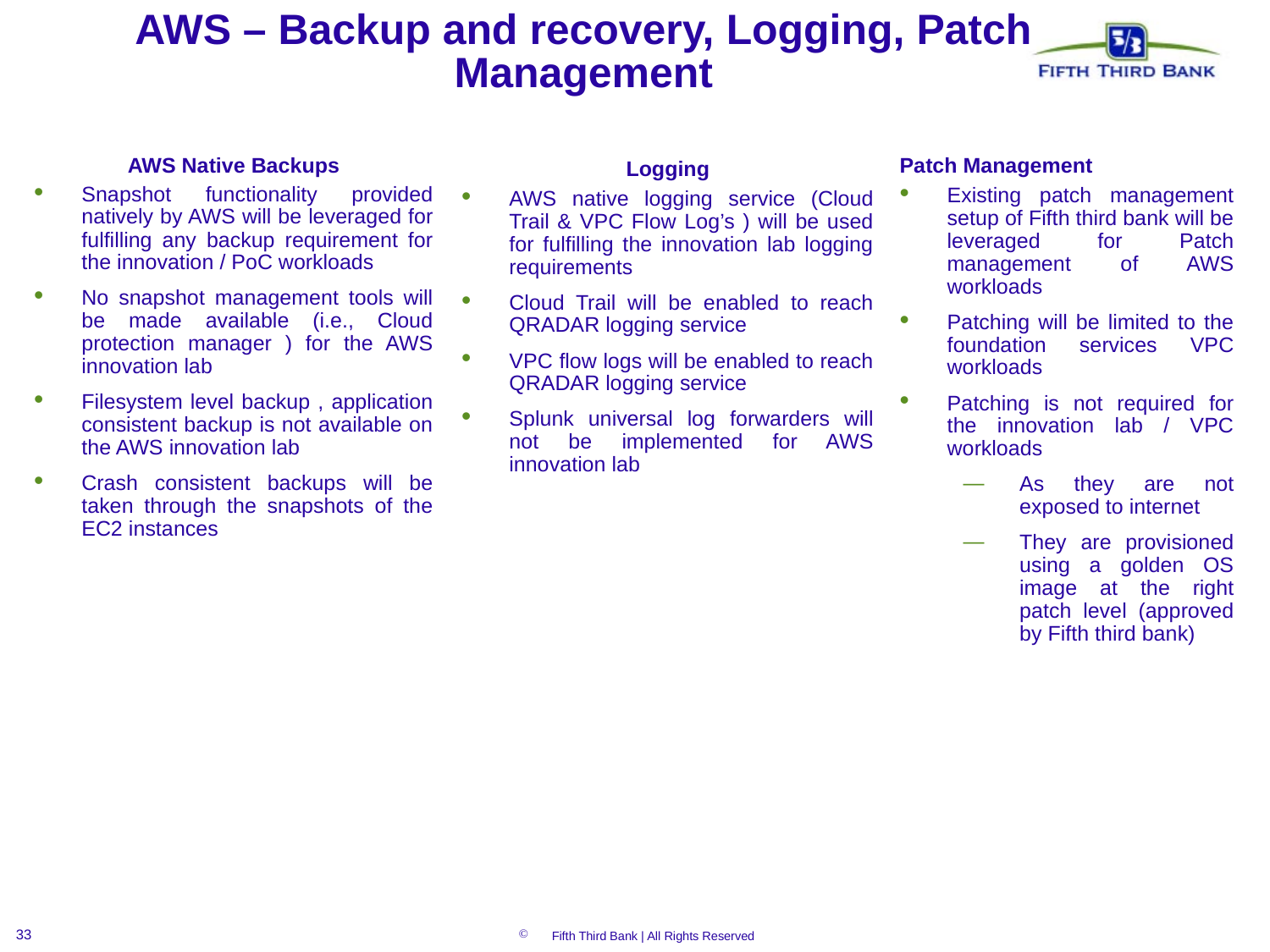

# AWS – Backup and recovery, Logging, Patch Management

AWS Native Backups
Snapshot functionality provided natively by AWS will be leveraged for fulfilling any backup requirement for the innovation / PoC workloads
No snapshot management tools will be made available (i.e., Cloud protection manager ) for the AWS innovation lab
Filesystem level backup , application consistent backup is not available on the AWS innovation lab
Crash consistent backups will be taken through the snapshots of the EC2 instances

Patch Management
Existing patch management setup of Fifth third bank will be leveraged for Patch management of AWS workloads
Patching will be limited to the foundation services VPC workloads
Patching is not required for the innovation lab / VPC workloads
As they are not exposed to internet
They are provisioned using a golden OS image at the right patch level (approved by Fifth third bank)

Logging
AWS native logging service (Cloud Trail & VPC Flow Log’s ) will be used for fulfilling the innovation lab logging requirements
Cloud Trail will be enabled to reach QRADAR logging service
VPC flow logs will be enabled to reach QRADAR logging service
Splunk universal log forwarders will not be implemented for AWS innovation lab